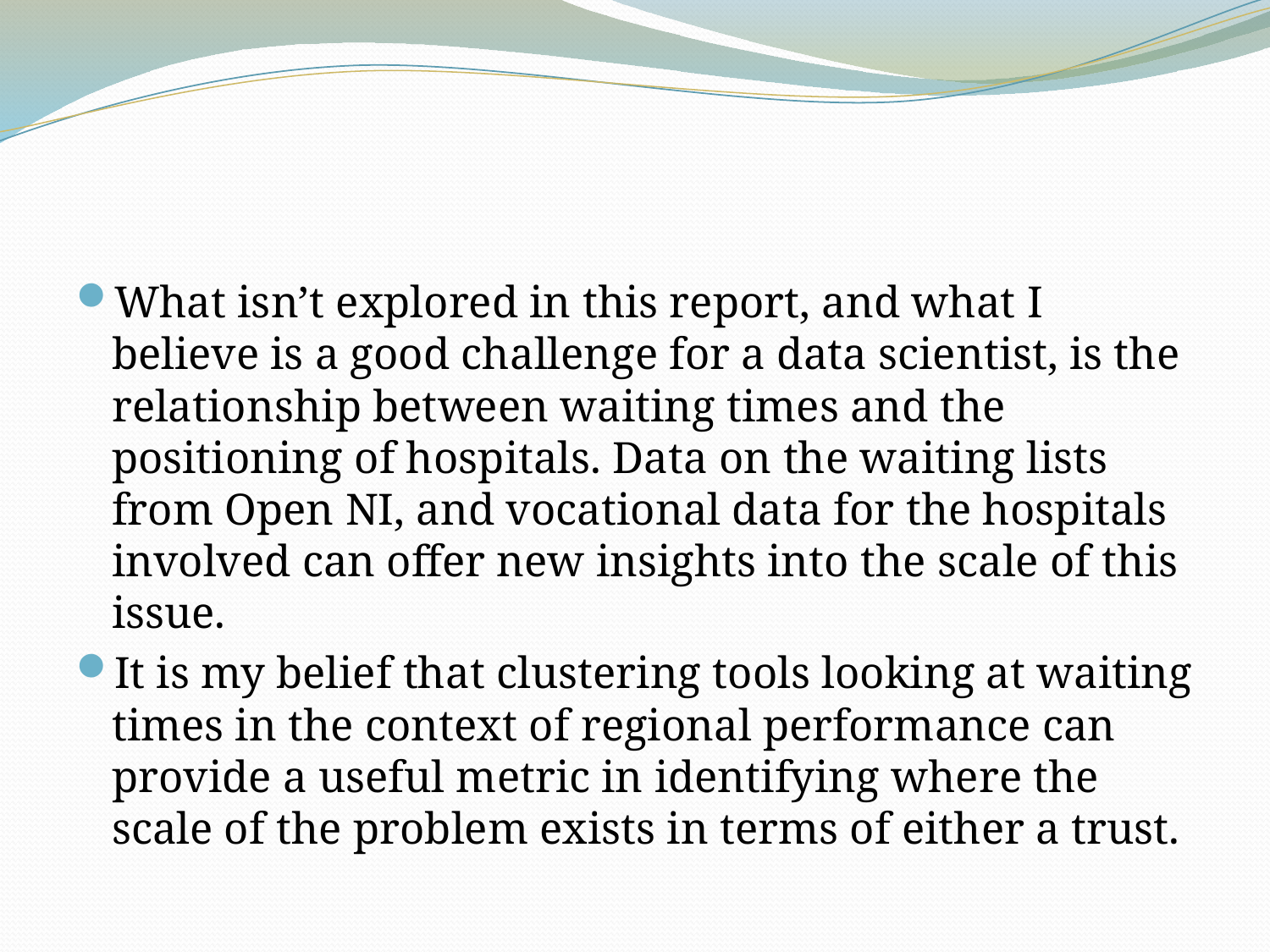

#
What isn’t explored in this report, and what I believe is a good challenge for a data scientist, is the relationship between waiting times and the positioning of hospitals. Data on the waiting lists from Open NI, and vocational data for the hospitals involved can offer new insights into the scale of this issue.
It is my belief that clustering tools looking at waiting times in the context of regional performance can provide a useful metric in identifying where the scale of the problem exists in terms of either a trust.